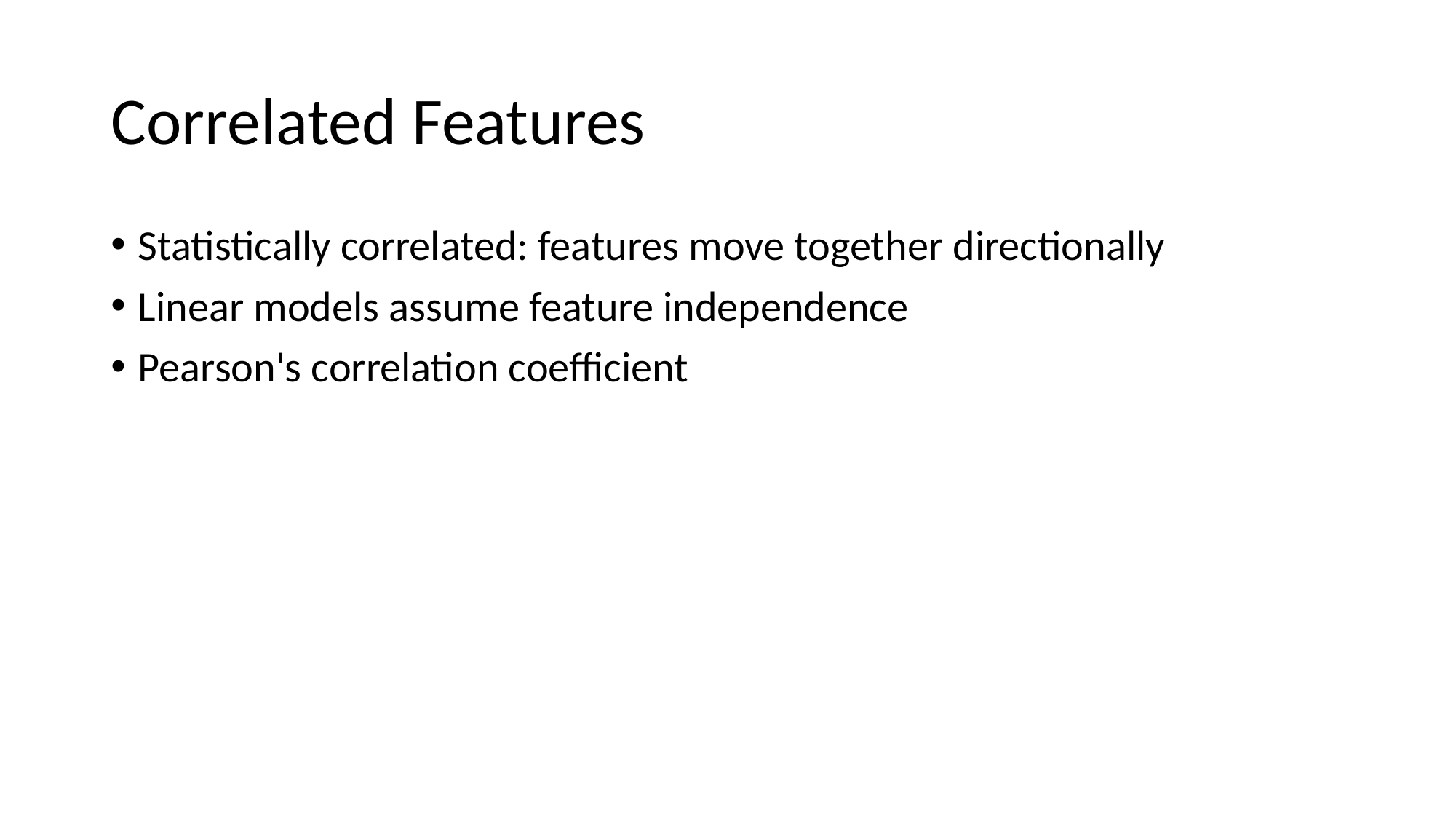

# Correlated Features
Statistically correlated: features move together directionally
Linear models assume feature independence
Pearson's correlation coefficient